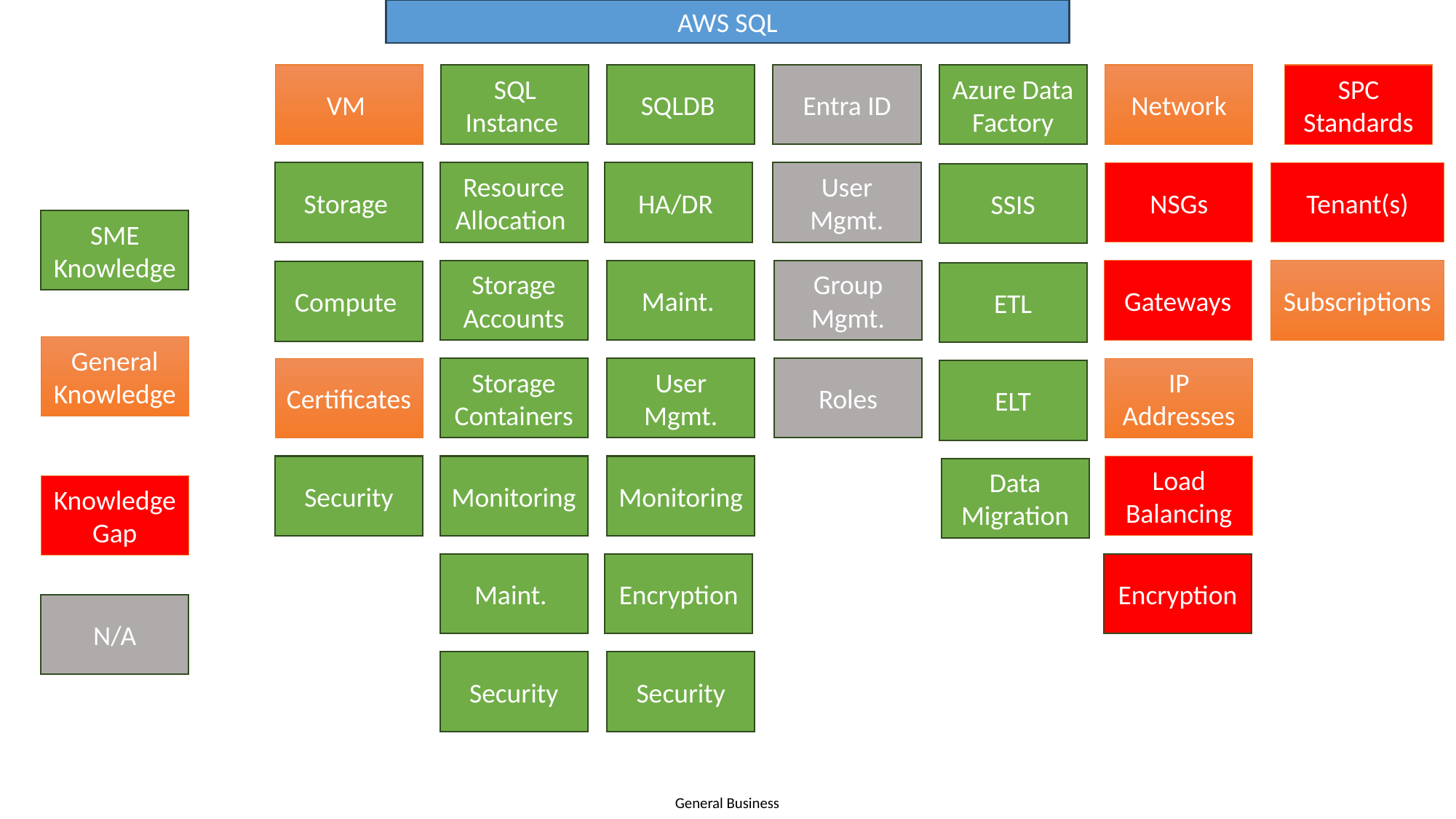

AWS SQL
VM
SQL Instance
SQLDB
Entra ID
Azure Data Factory
Network
SPC Standards
Storage
Resource Allocation
HA/DR
User Mgmt.
NSGs
Tenant(s)
SSIS
SME Knowledge
Storage Accounts
Maint.
Group Mgmt.
Gateways
Subscriptions
Compute
ETL
General Knowledge
Certificates
Storage Containers
User Mgmt.
Roles
IP Addresses
ELT
Security
Monitoring
Monitoring
Load Balancing
Data Migration
Knowledge Gap
Maint.
Encryption
Encryption
N/A
Security
Security